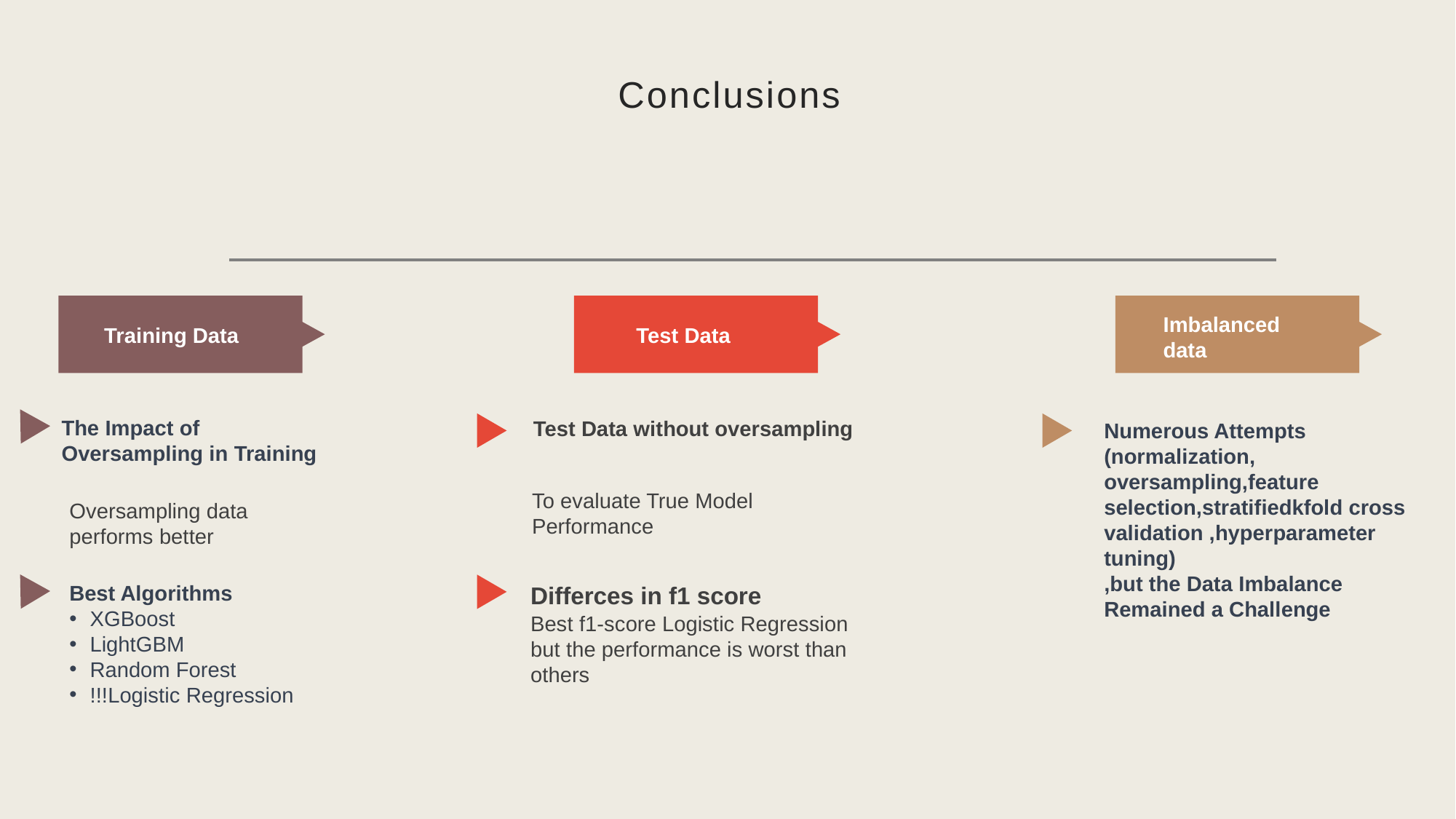

Conclusions

Imbalanced data
Training Data
Test Data
The Impact of Oversampling in Training
Oversampling data performs better
Test Data without oversampling
To evaluate True Model Performance
Numerous Attempts
(normalization, oversampling,feature selection,stratifiedkfold cross validation ,hyperparameter tuning)
,but the Data Imbalance Remained a Challenge

Best Algorithms
XGBoost
LightGBM
Random Forest
!!!Logistic Regression
Differces in f1 score
Best f1-score Logistic Regression but the performance is worst than others